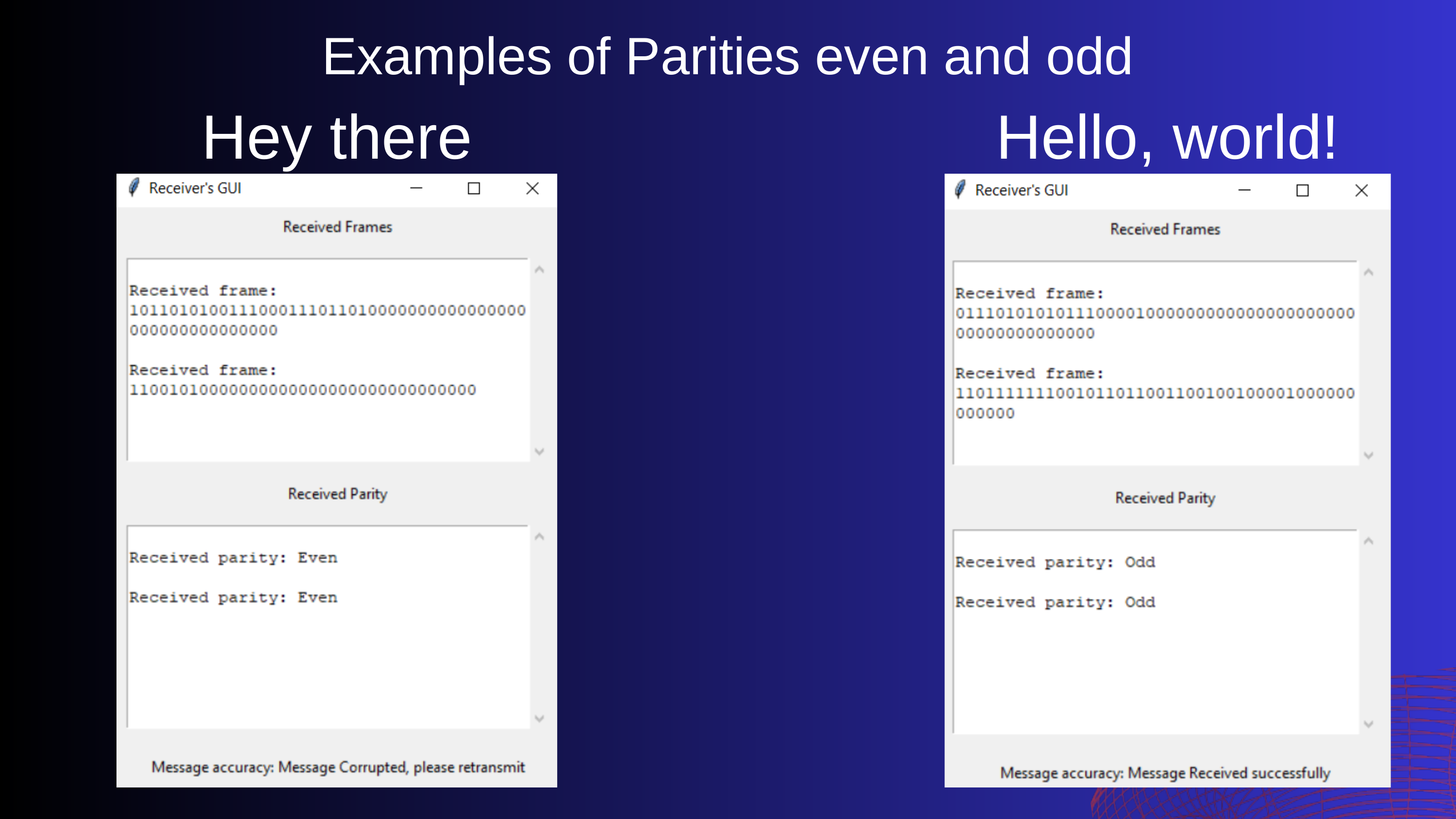

Examples of Parities even and odd
Hey there
Hello, world!